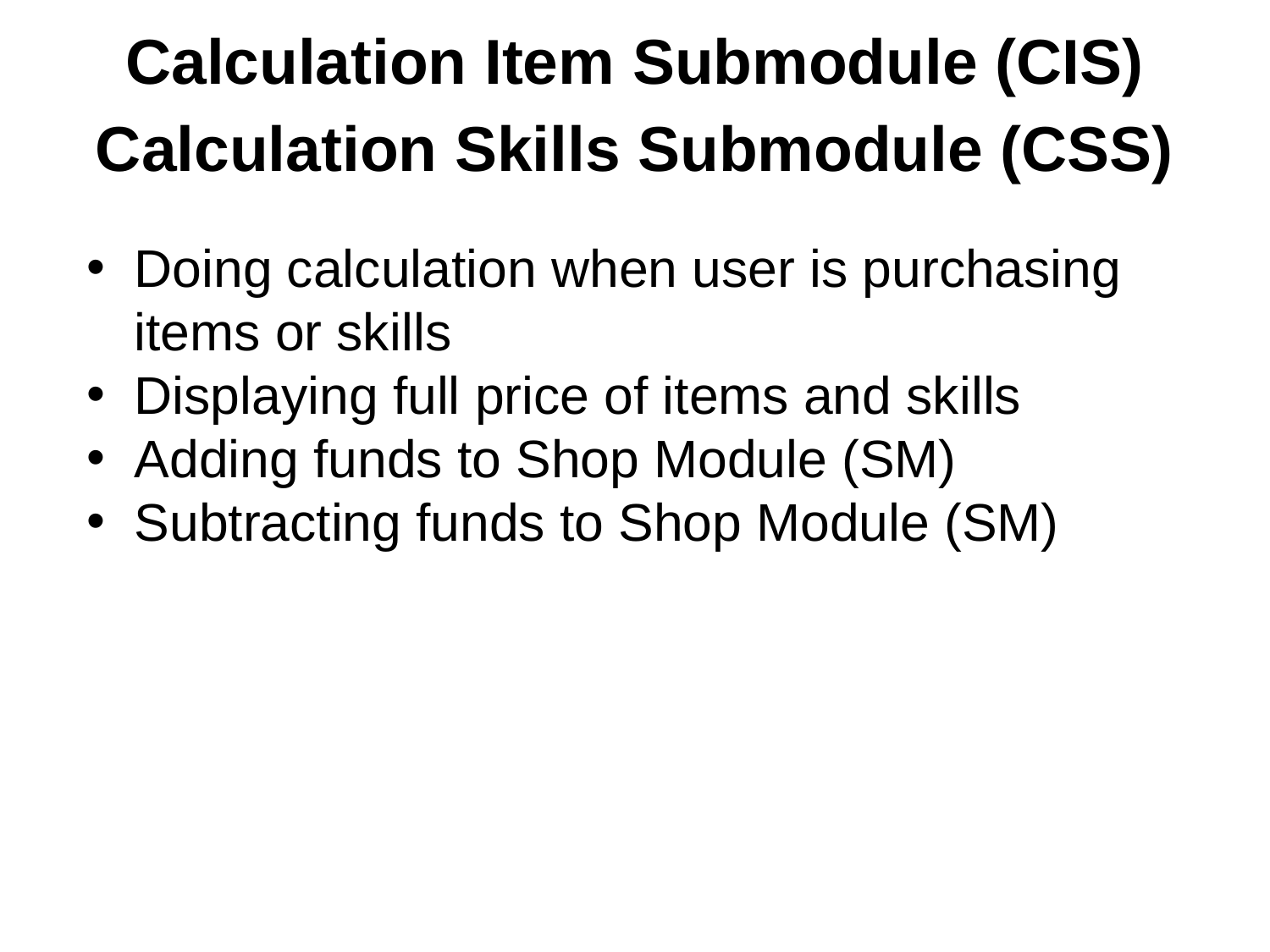

Calculation Item Submodule (CIS)
Calculation Skills Submodule (CSS)

#
Doing calculation when user is purchasing items or skills
Displaying full price of items and skills
Adding funds to Shop Module (SM)
Subtracting funds to Shop Module (SM)